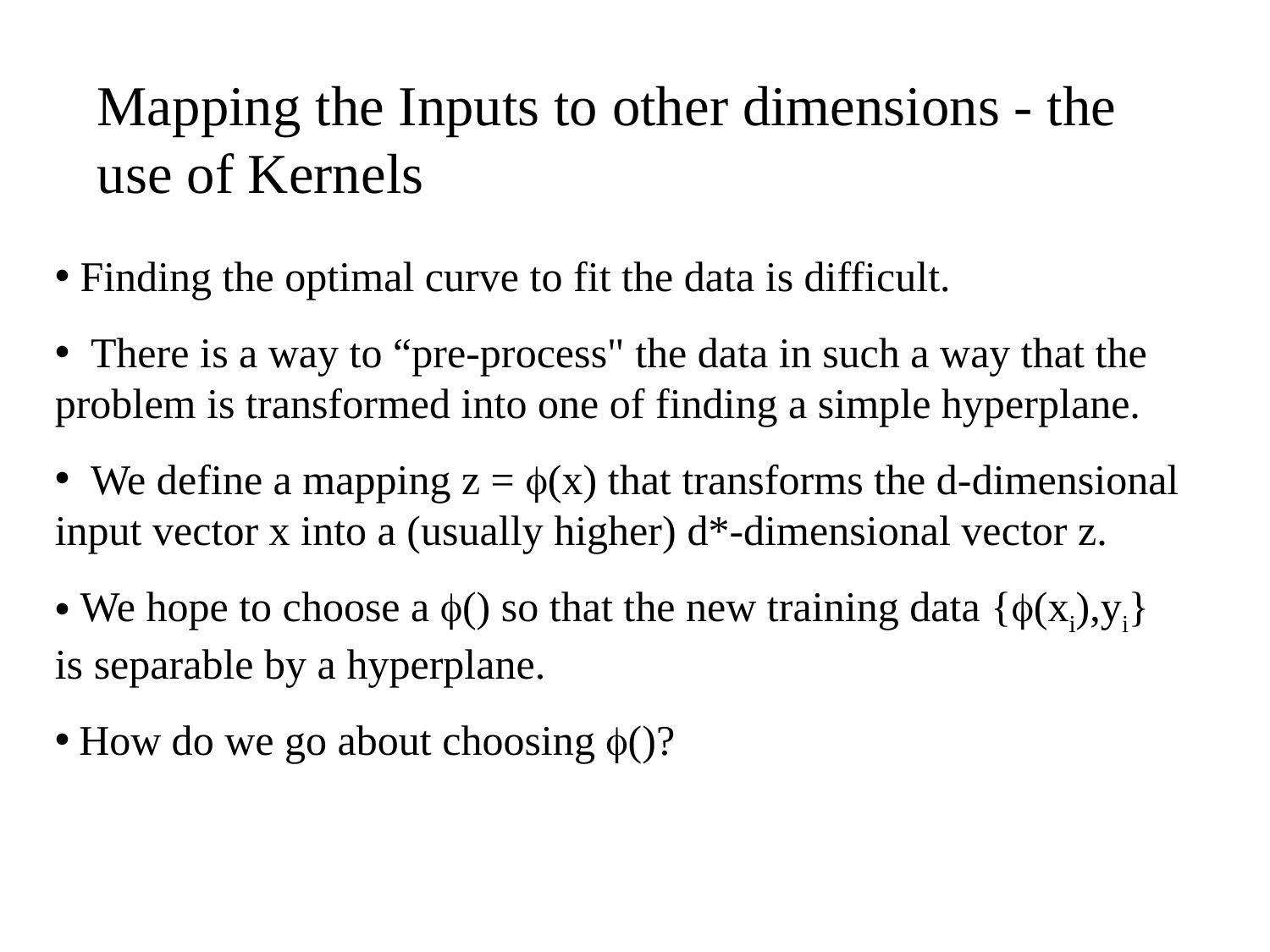

Mapping the Inputs to other dimensions - the
use of Kernels
 Finding the optimal curve to fit the data is difficult.

  There is a way to “pre-process" the data in such a way that the problem is transformed into one of finding a simple hyperplane.

  We define a mapping z = φ(x) that transforms the d-dimensional input vector x into a (usually higher) d*-dimensional vector z.

 We hope to choose a φ() so that the new training data {φ(xi),yi} is separable by a hyperplane.

 How do we go about choosing φ()?